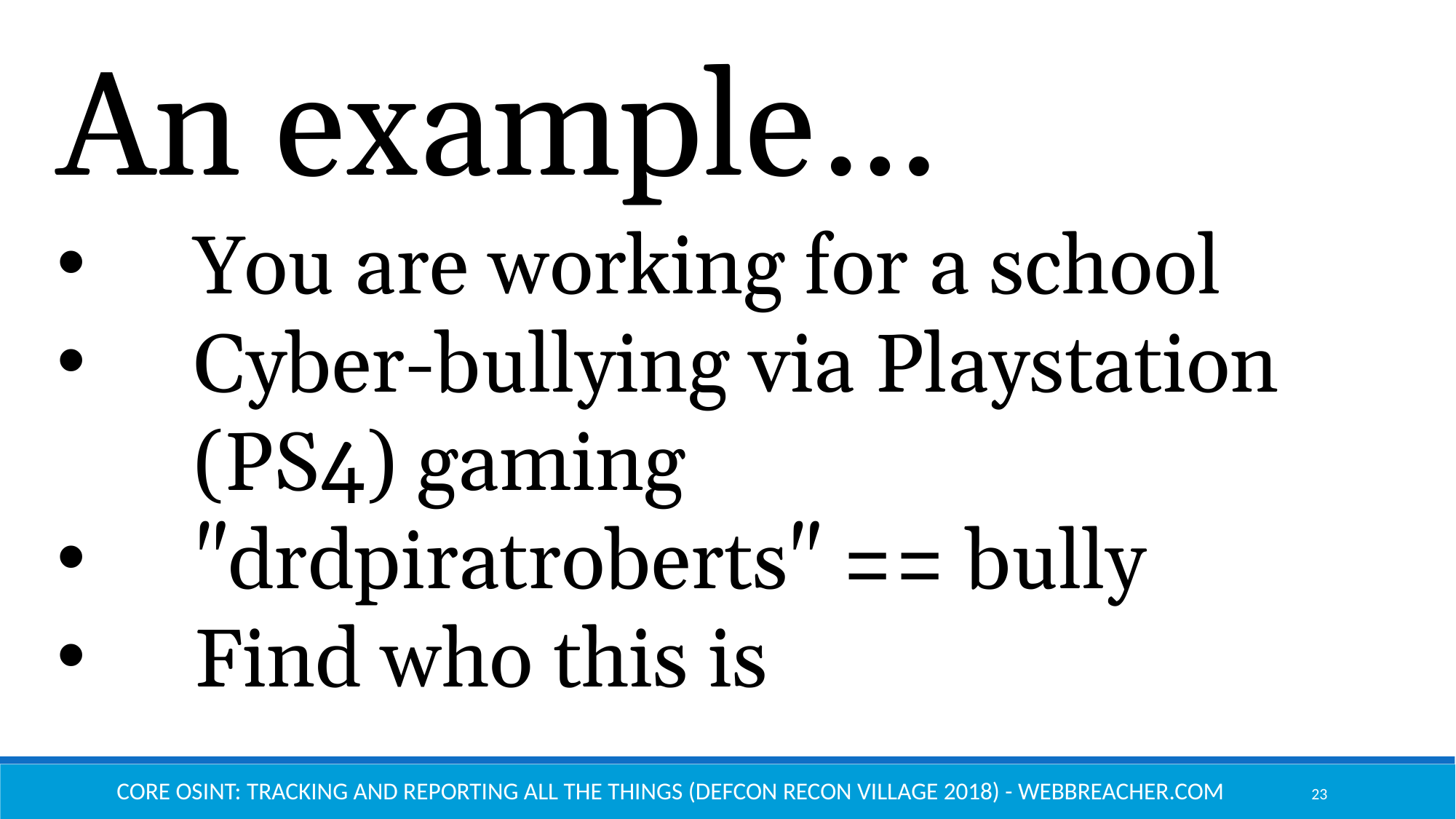

An example…
You are working for a school
Cyber-bullying via Playstation (PS4) gaming
"drdpiratroberts" == bully
Find who this is
Core OSINT: Tracking and Reporting All the Things (Defcon Recon Village 2018) - Webbreacher.com
23